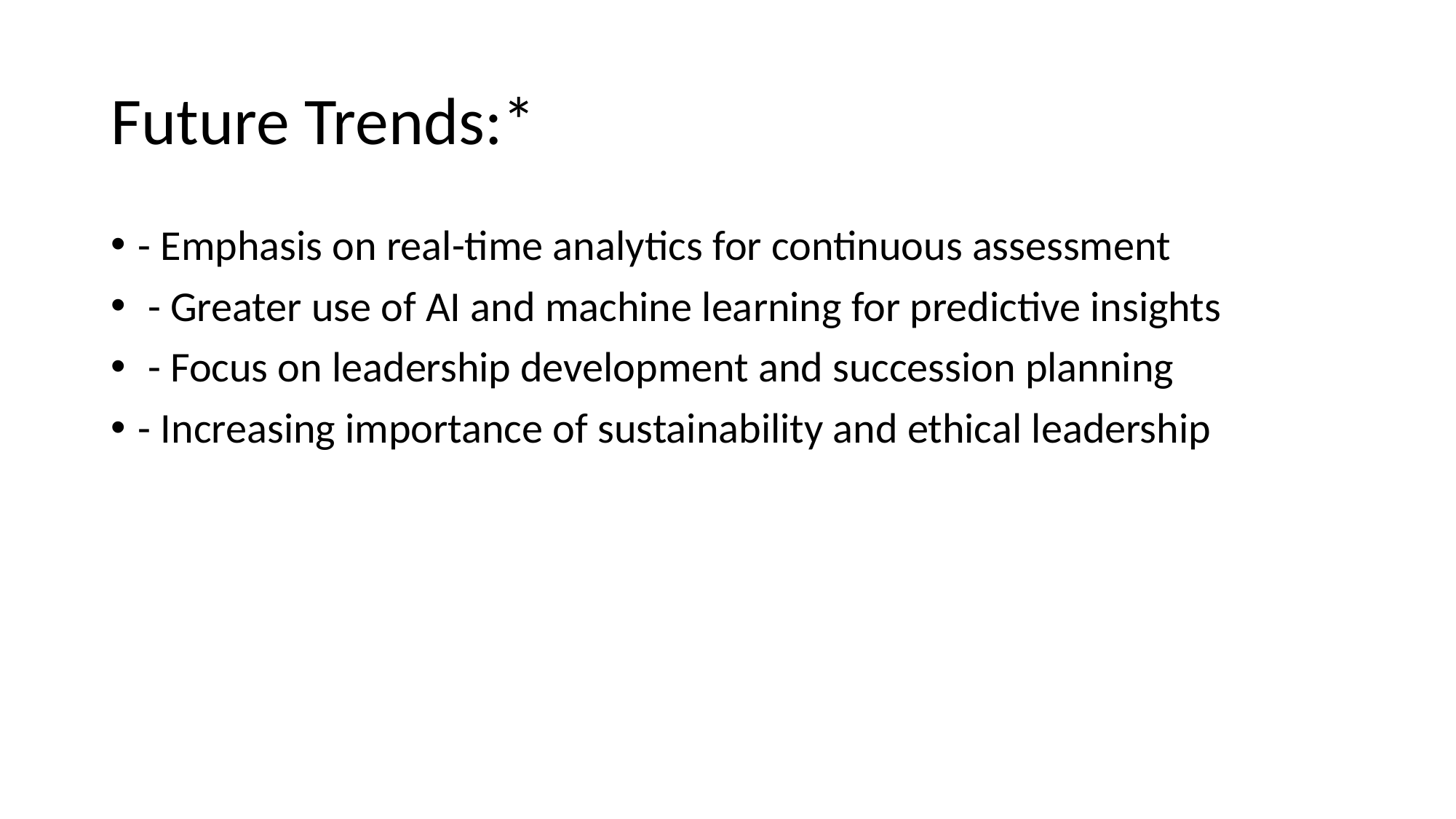

# Future Trends:*
- Emphasis on real-time analytics for continuous assessment
 - Greater use of AI and machine learning for predictive insights
 - Focus on leadership development and succession planning
- Increasing importance of sustainability and ethical leadership